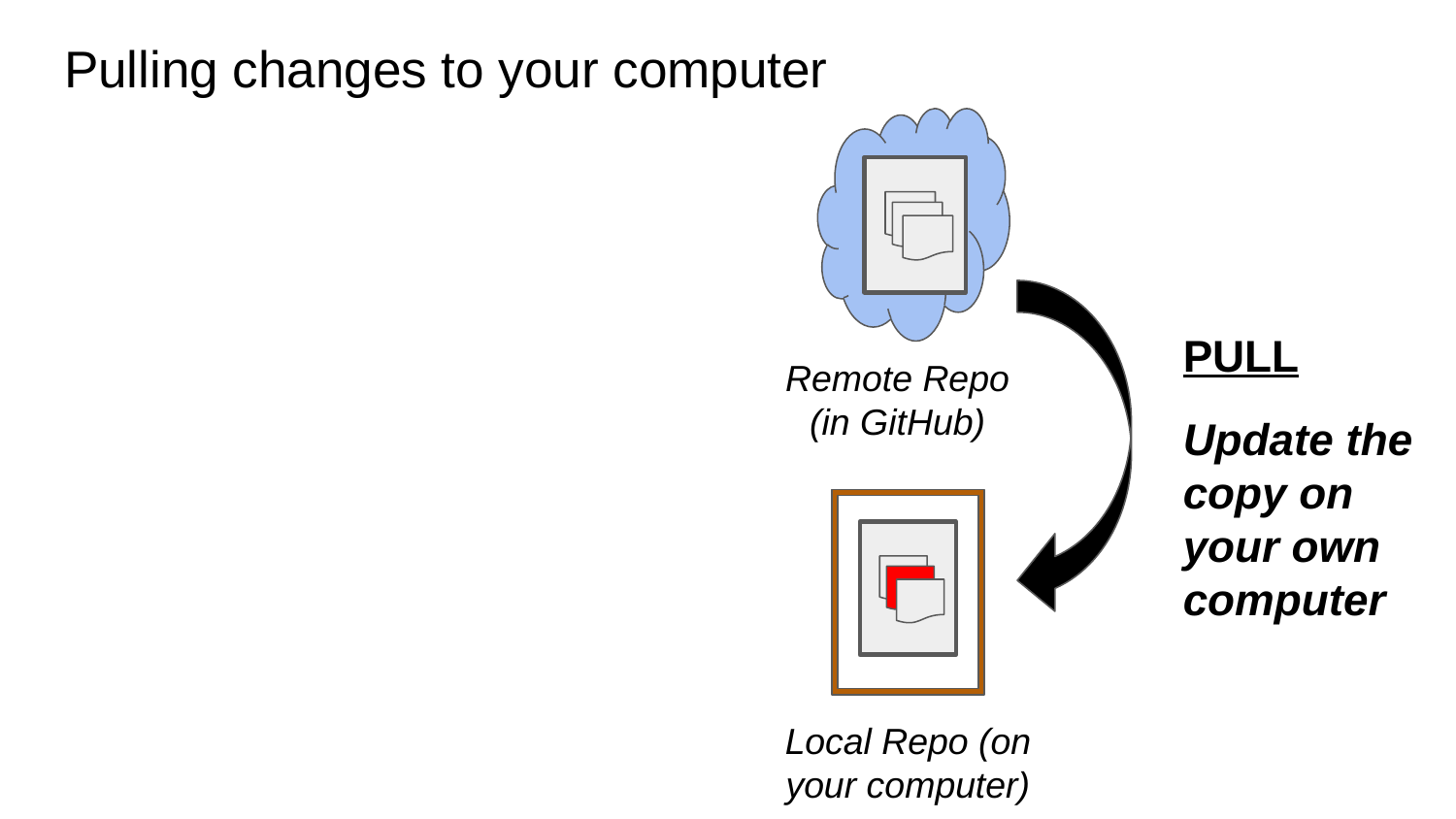

# Pulling changes to your computer

Remote Repo
(in GitHub)
PULL

Update the copy on your own computer

Local Repo (on your computer)